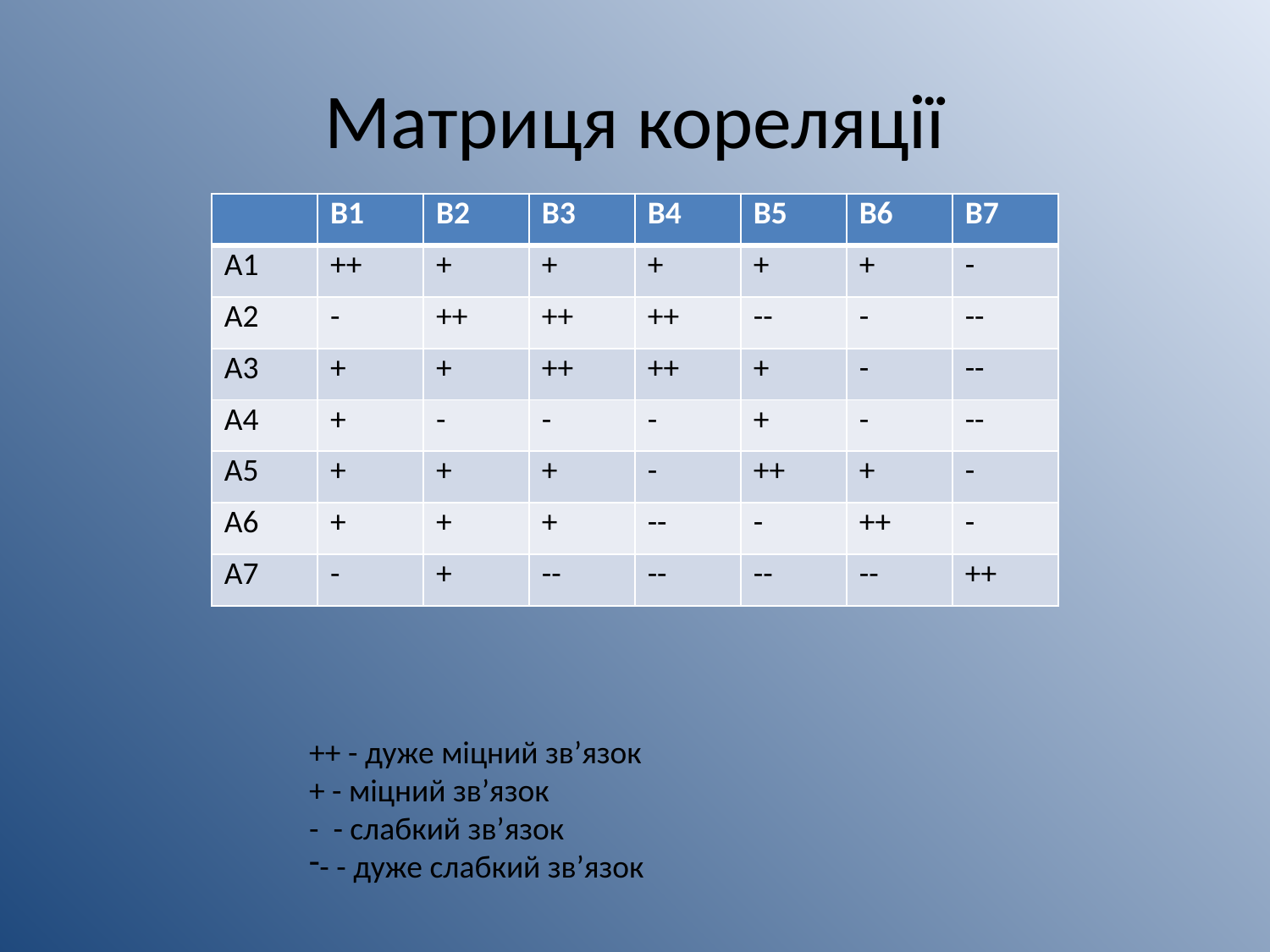

# Матриця кореляції
|  | В1 | В2 | В3 | В4 | В5 | В6 | В7 |
| --- | --- | --- | --- | --- | --- | --- | --- |
| А1 | ++ | + | + | + | + | + | - |
| А2 | - | ++ | ++ | ++ | -- | - | -- |
| А3 | + | + | ++ | ++ | + | - | -- |
| А4 | + | - | - | - | + | - | -- |
| А5 | + | + | + | - | ++ | + | - |
| А6 | + | + | + | -- | - | ++ | - |
| А7 | - | + | -- | -- | -- | -- | ++ |
++ - дуже міцний зв’язок
+ - міцний зв’язок
-  - слабкий зв’язок
- - дуже слабкий зв’язок